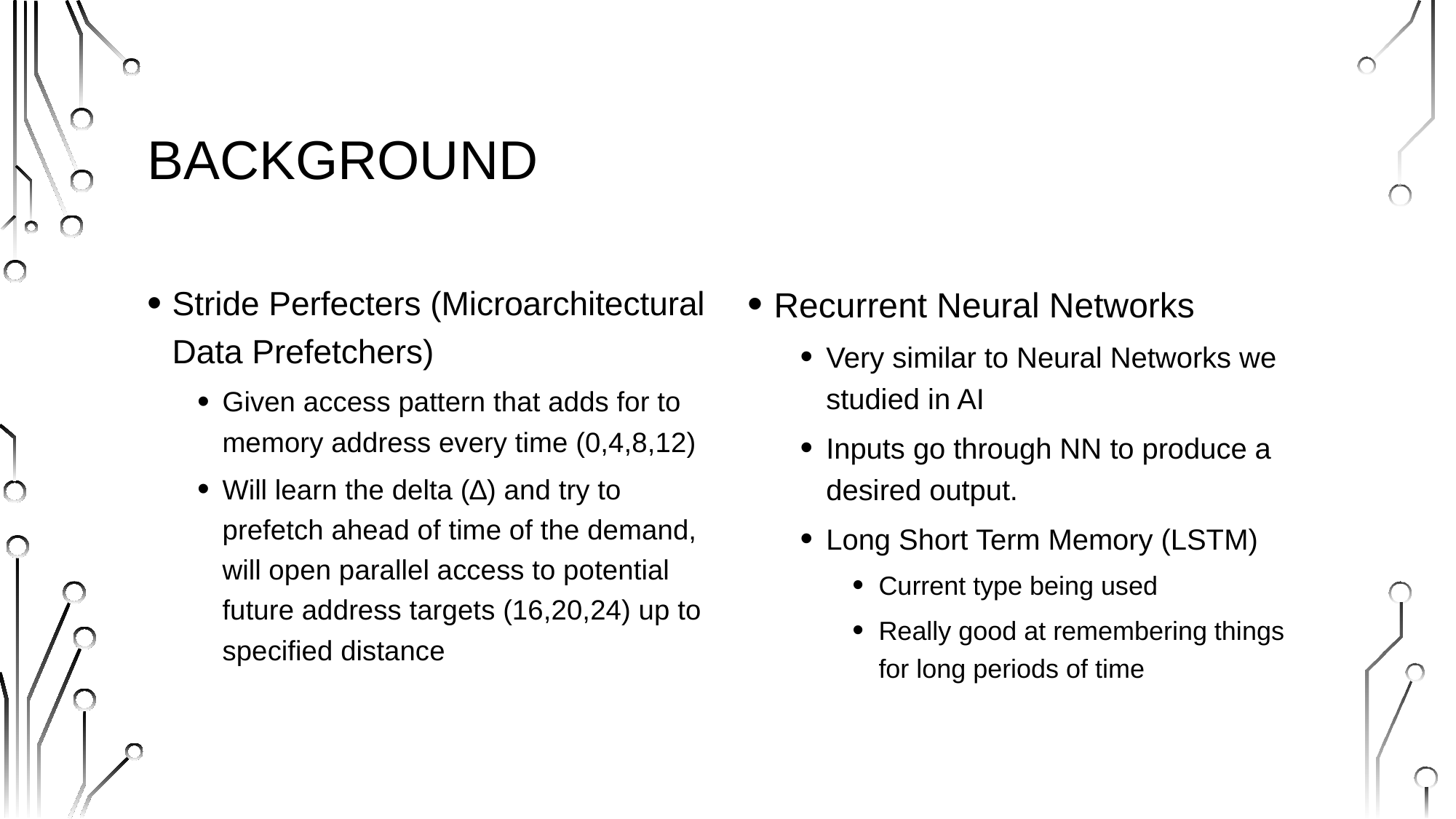

# Background
Stride Perfecters (Microarchitectural Data Prefetchers)
Given access pattern that adds for to memory address every time (0,4,8,12)
Will learn the delta (∆) and try to prefetch ahead of time of the demand, will open parallel access to potential future address targets (16,20,24) up to specified distance
Recurrent Neural Networks
Very similar to Neural Networks we studied in AI
Inputs go through NN to produce a desired output.
Long Short Term Memory (LSTM)
Current type being used
Really good at remembering things for long periods of time